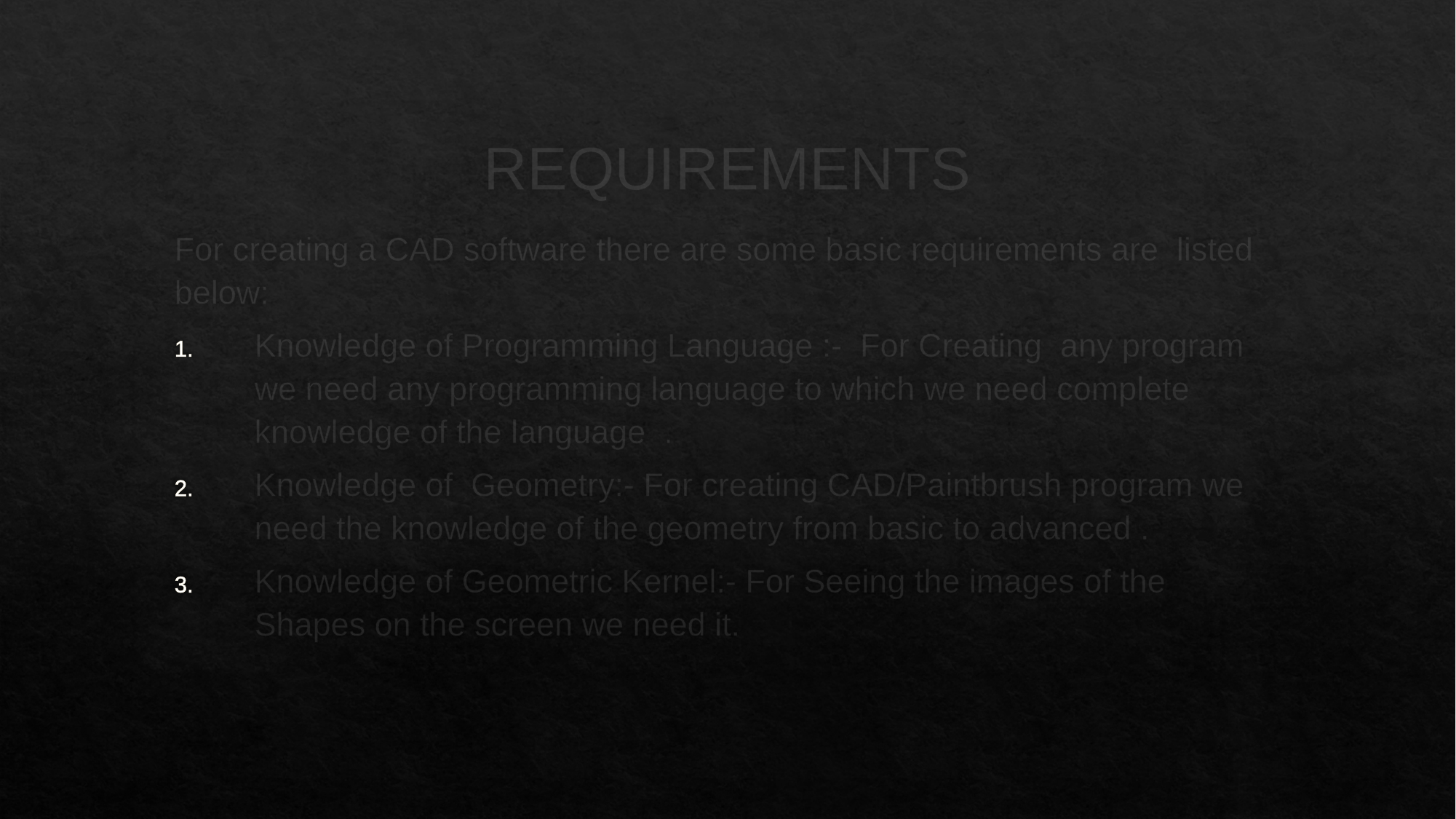

# REQUIREMENTS
For creating a CAD software there are some basic requirements are  listed below:
Knowledge of Programming Language :-  For Creating  any program we need any programming language to which we need complete knowledge of the language  .
Knowledge of  Geometry:- For creating CAD/Paintbrush program we need the knowledge of the geometry from basic to advanced .
Knowledge of Geometric Kernel:- For Seeing the images of the Shapes on the screen we need it.